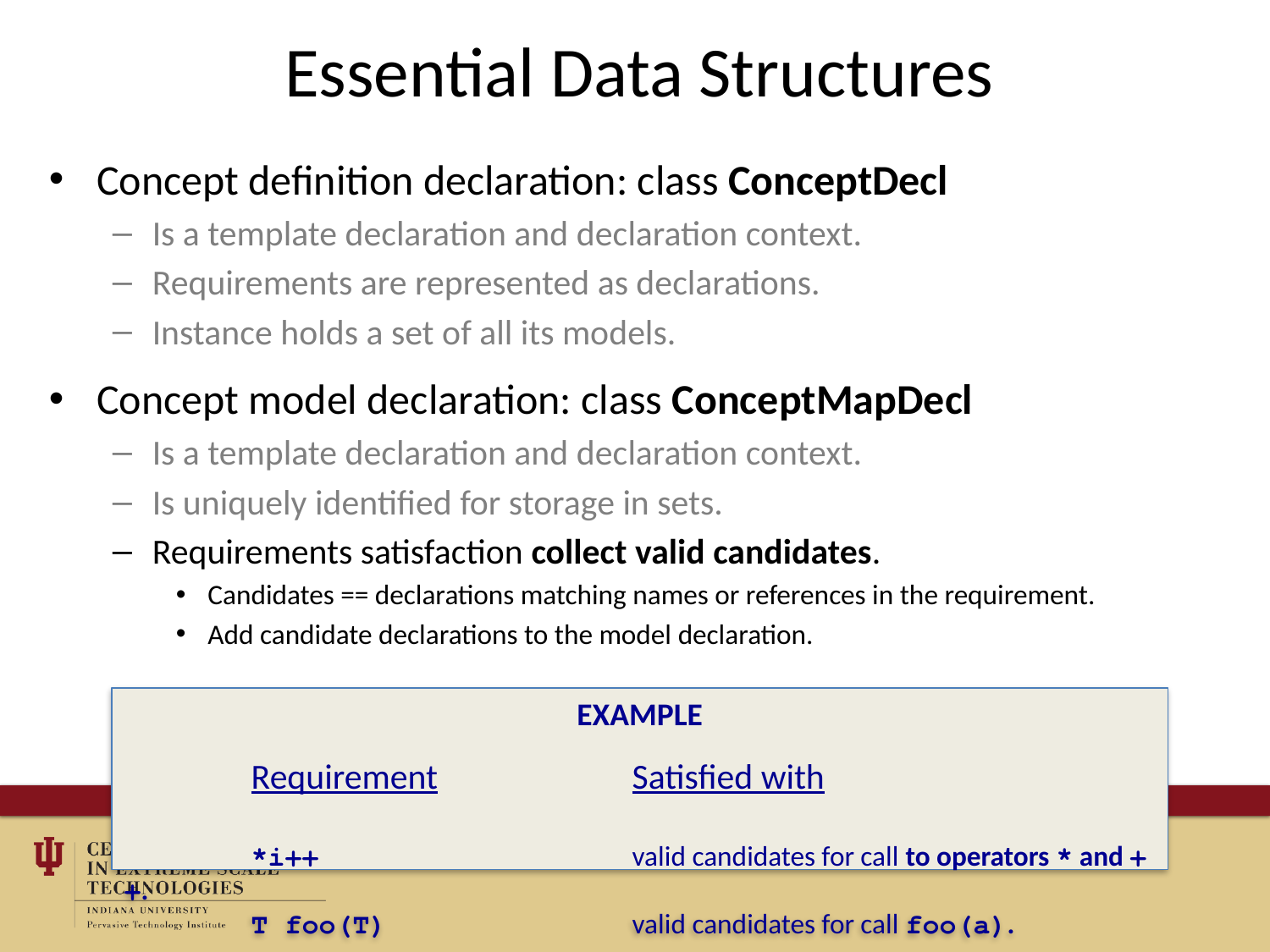

# Essential Data Structures
Concept definition declaration: class ConceptDecl
Is a template declaration and declaration context.
Requirements are represented as declarations.
Instance holds a set of all its models.

Concept model declaration: class ConceptMapDecl
Is a template declaration and declaration context.
Is uniquely identified for storage in sets.
Requirements satisfaction collect valid candidates.
Candidates == declarations matching names or references in the requirement.
Add candidate declarations to the model declaration.
Example

	Requirement		Satisfied with
	*i++		 	valid candidates for call to operators * and ++.
	T foo(T) 	 	valid candidates for call foo(a).